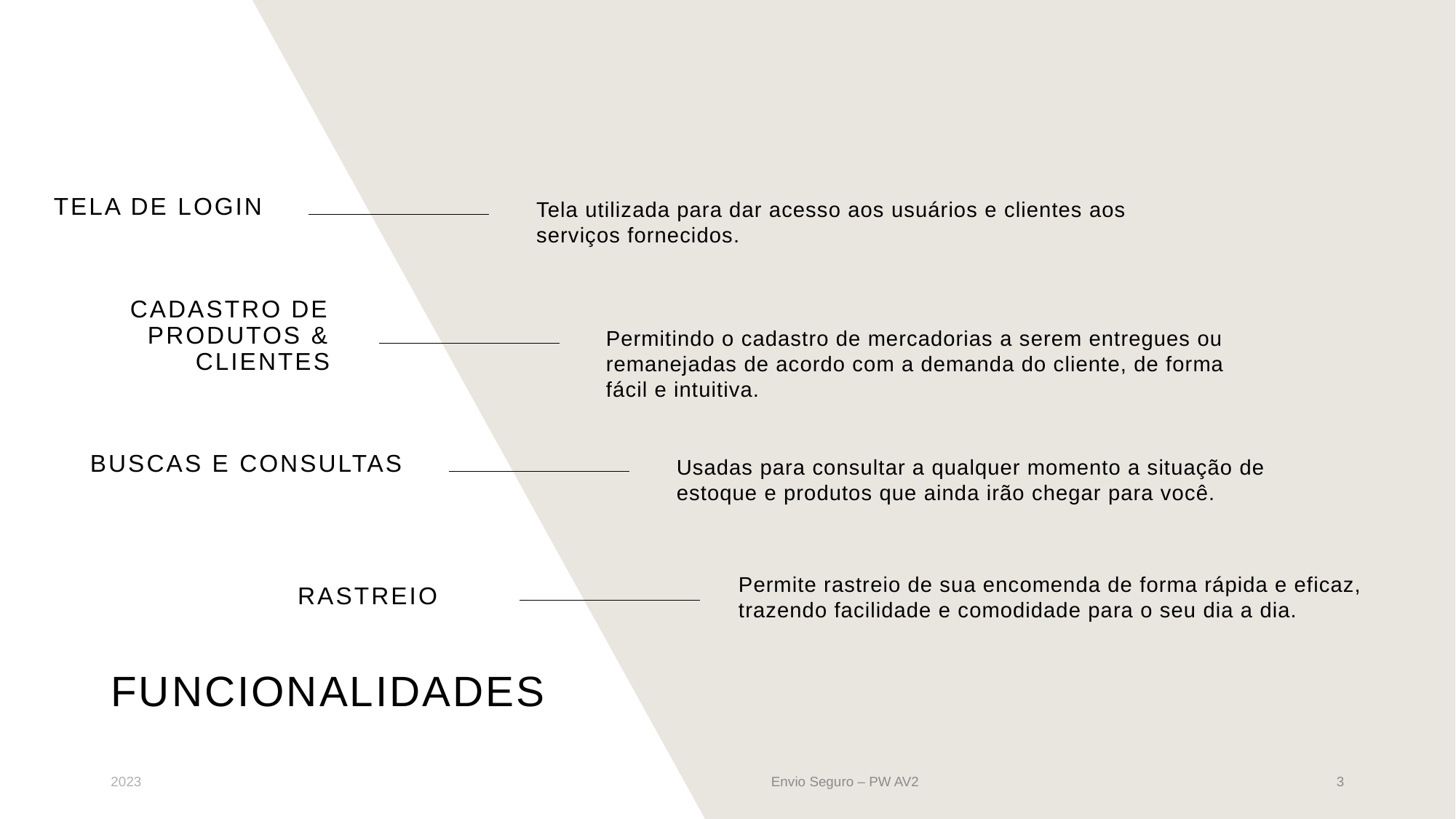

Tela de Login
Tela utilizada para dar acesso aos usuários e clientes aos serviços fornecidos.

Cadastro de Produtos & Clientes
Permitindo o cadastro de mercadorias a serem entregues ou remanejadas de acordo com a demanda do cliente, de forma fácil e intuitiva.

Buscas e consultas
Usadas para consultar a qualquer momento a situação de estoque e produtos que ainda irão chegar para você.

Rastreio
Permite rastreio de sua encomenda de forma rápida e eficaz, trazendo facilidade e comodidade para o seu dia a dia.

# Funcionalidades
2023
Envio Seguro – PW AV2
3